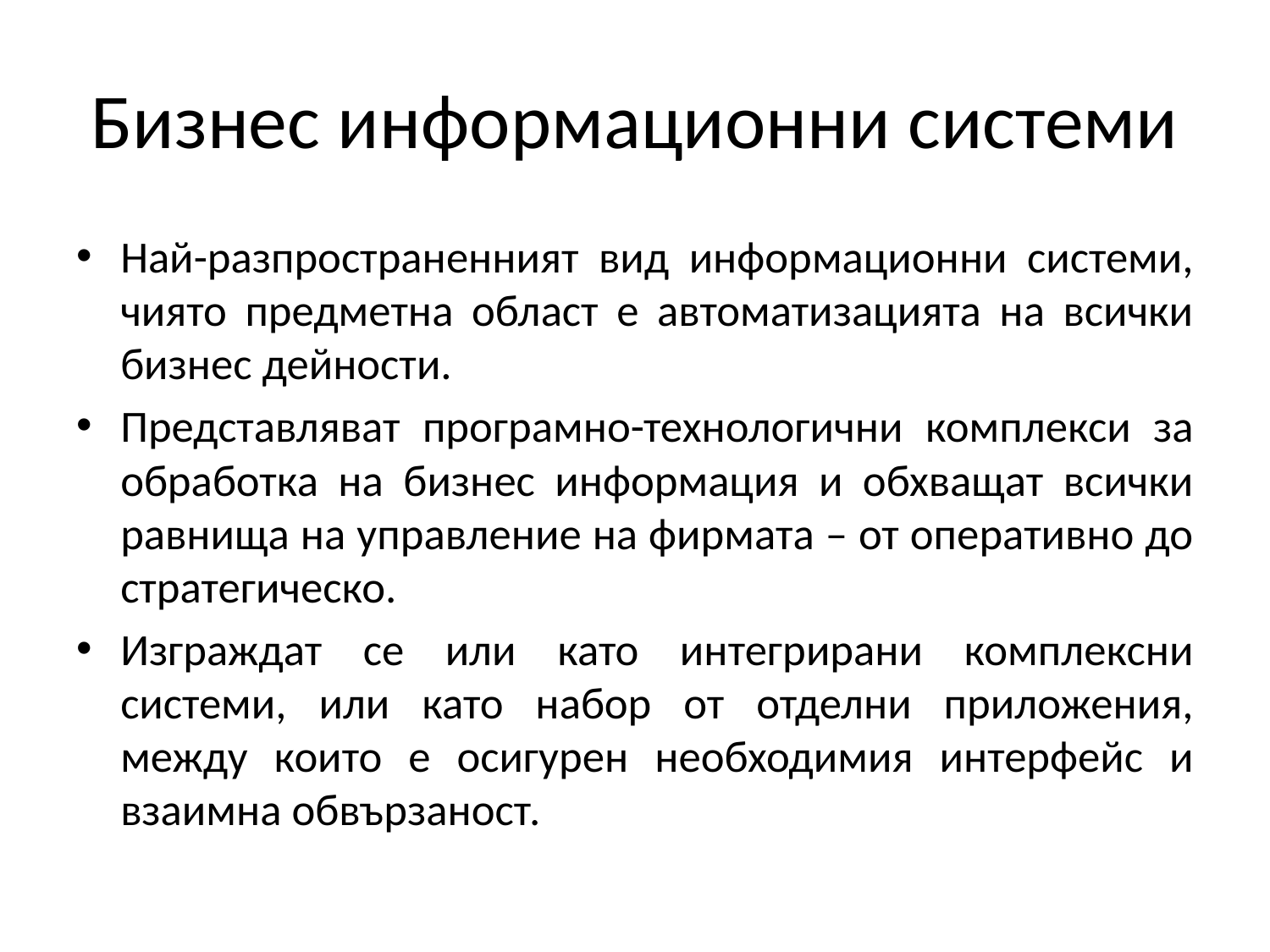

# Бизнес информационни системи
Най-разпространенният вид информационни системи, чиято предметна област е автоматизацията на всички бизнес дейности.
Представляват програмно-технологични комплекси за обработка на бизнес информация и обхващат всички равнища на управление на фирмата – от оперативно до стратегическо.
Изграждат се или като интегрирани комплексни системи, или като набор от отделни приложения, между които е осигурен необходимия интерфейс и взаимна обвързаност.